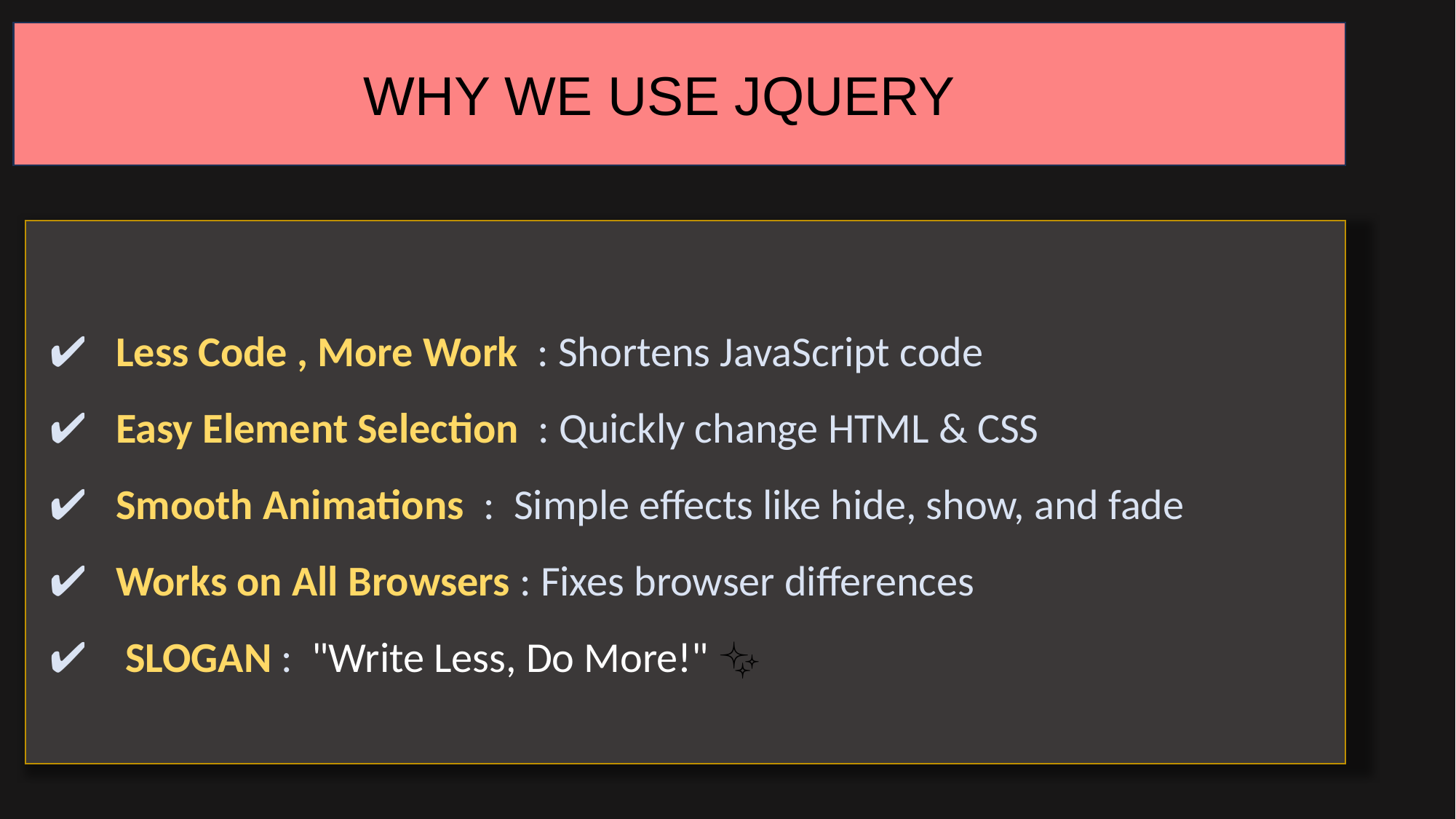

WHY WE USE JQUERY

✔   Less Code , More Work  : Shortens JavaScript code
✔   Easy Element Selection  : Quickly change HTML & CSS
✔   Smooth Animations  :  Simple effects like hide, show, and fade
✔   Works on All Browsers : Fixes browser differences
✔    SLOGAN :  "Write Less, Do More!" ✨